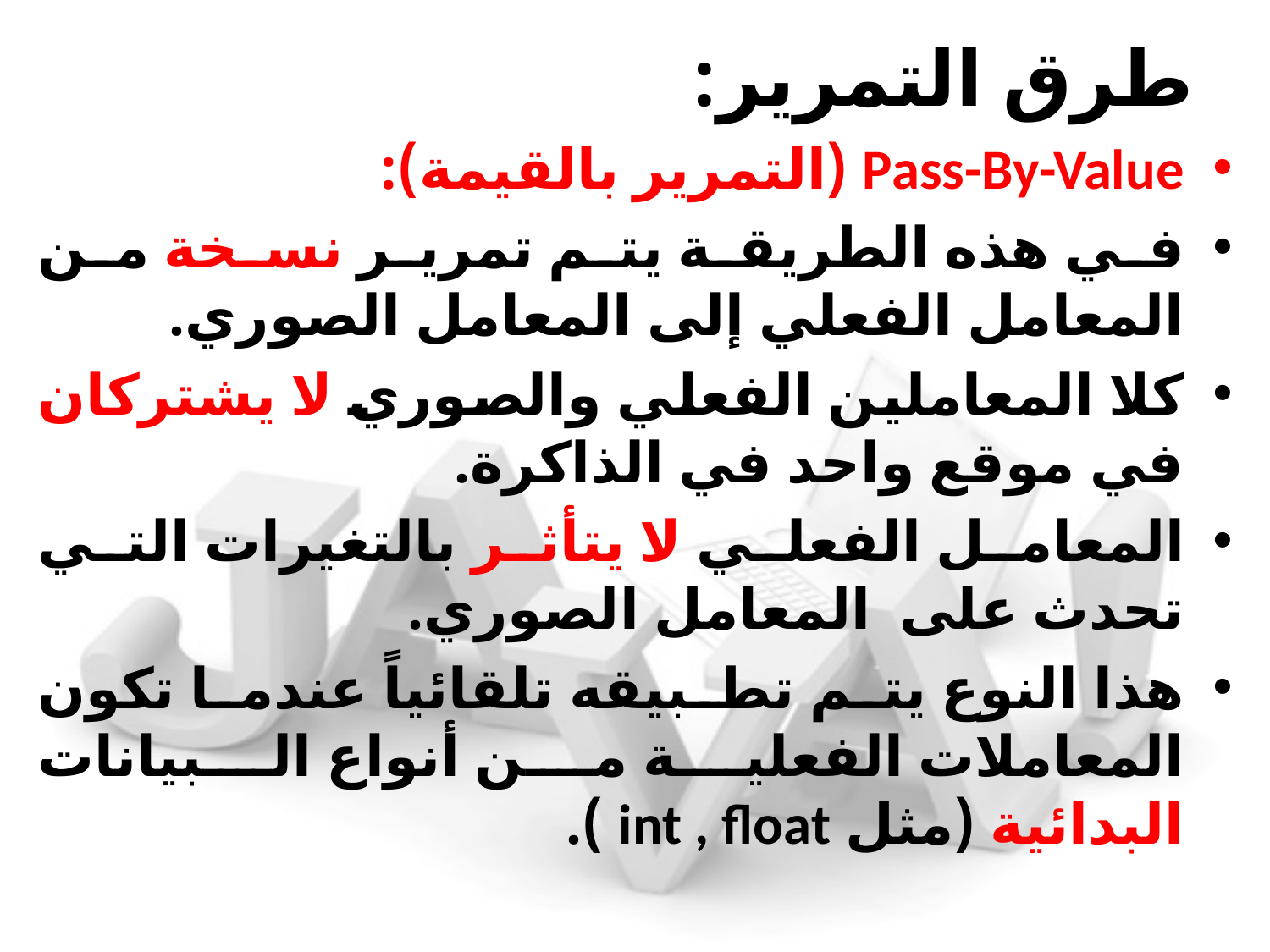

# طرق التمرير:
Pass-By-Value (التمرير بالقيمة):
في هذه الطريقة يتم تمرير نسخة من المعامل الفعلي إلى المعامل الصوري.
كلا المعاملين الفعلي والصوري لا يشتركان في موقع واحد في الذاكرة.
المعامل الفعلي لا يتأثر بالتغيرات التي تحدث على  المعامل الصوري.
هذا النوع يتم تطبيقه تلقائياً عندما تكون المعاملات الفعلية من أنواع البيانات البدائية (مثل int , float ).